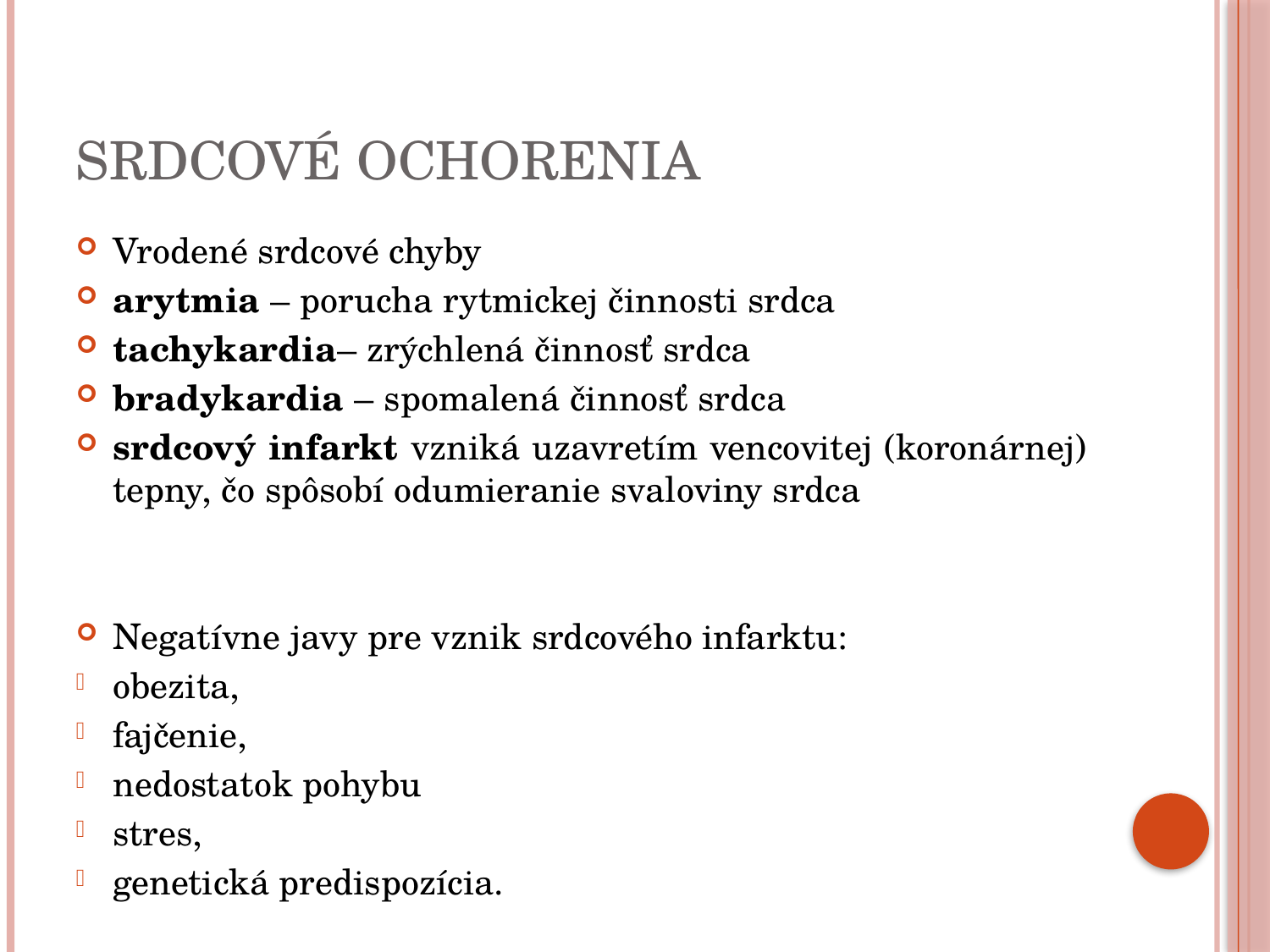

# Srdcové Ochorenia
Vrodené srdcové chyby
arytmia – porucha rytmickej činnosti srdca
tachykardia– zrýchlená činnosť srdca
bradykardia – spomalená činnosť srdca
srdcový infarkt vzniká uzavretím vencovitej (koronárnej) tepny, čo spôsobí odumieranie svaloviny srdca

Negatívne javy pre vznik srdcového infarktu:
obezita,
fajčenie,
nedostatok pohybu
stres,
genetická predispozícia.